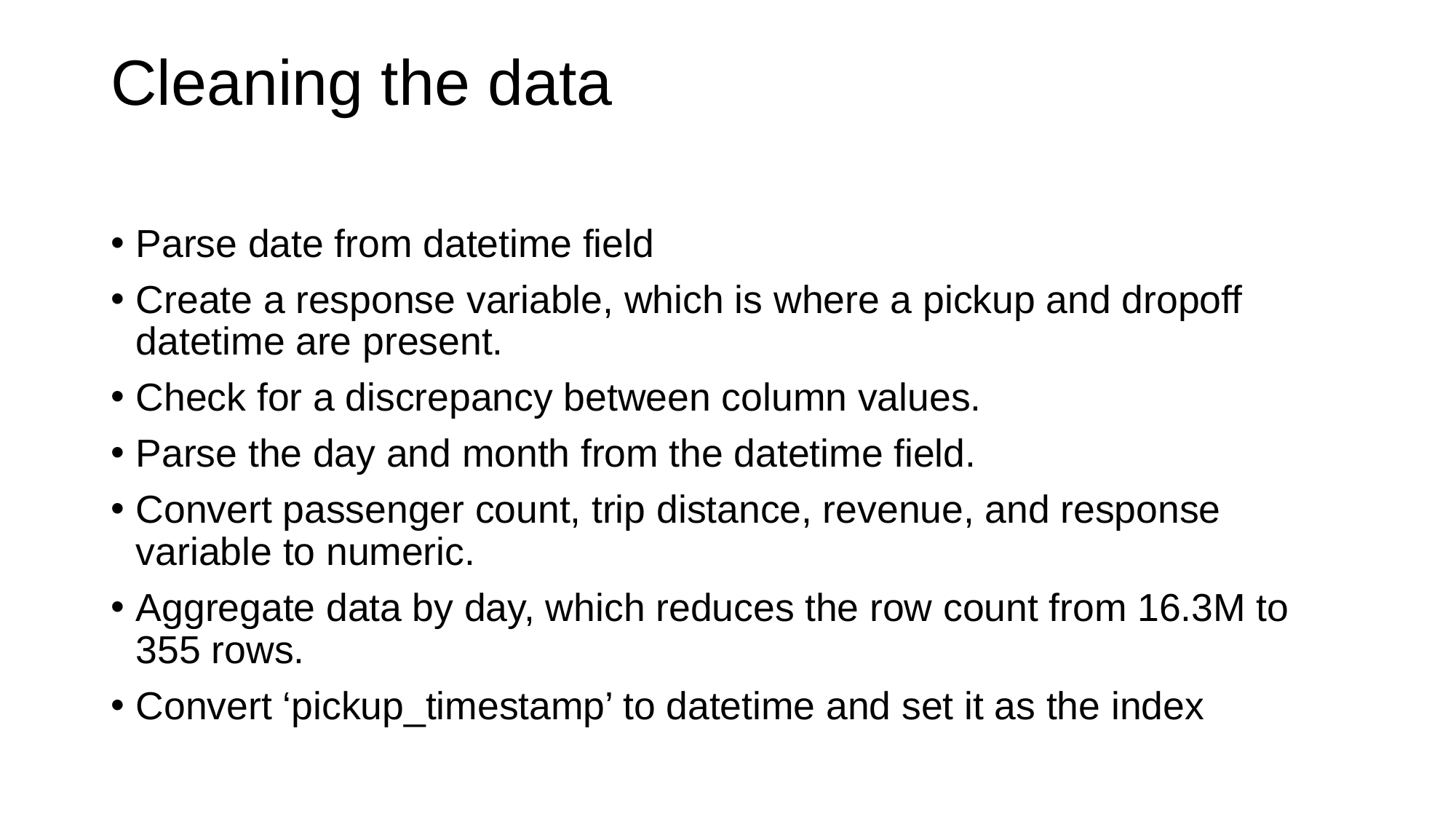

# Cleaning the data
Parse date from datetime field
Create a response variable, which is where a pickup and dropoff datetime are present.
Check for a discrepancy between column values.
Parse the day and month from the datetime field.
Convert passenger count, trip distance, revenue, and response variable to numeric.
Aggregate data by day, which reduces the row count from 16.3M to 355 rows.
Convert ‘pickup_timestamp’ to datetime and set it as the index